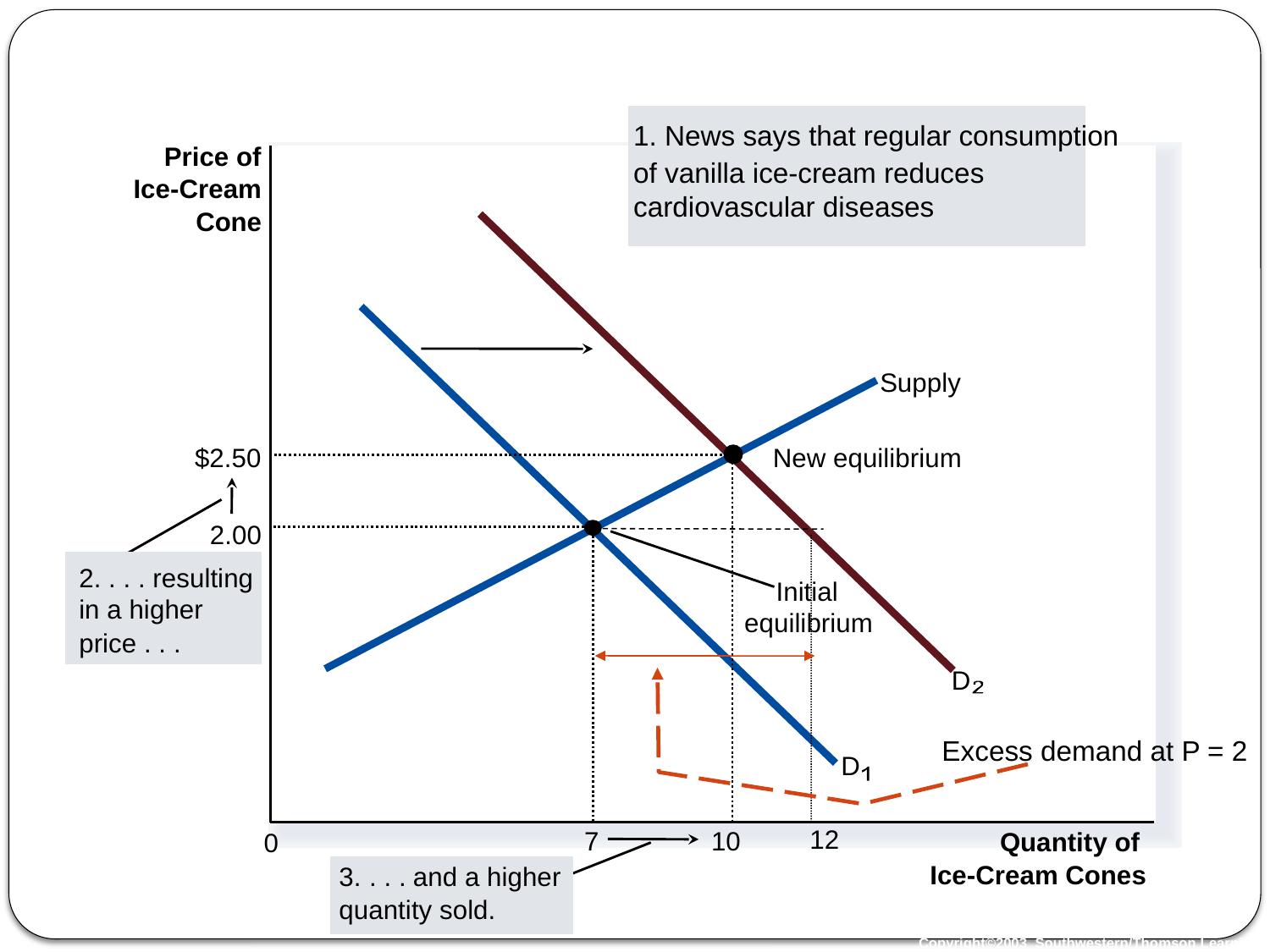

# Figure 10 How an Increase in Demand Affects the Equilibrium

1. News says that regular consumption
of vanilla ice-cream reduces
cardiovascular diseases
Price of

Ice-Cream
Cone

D

D

Supply

$2.50

10
New equilibrium

2. . . . resulting
in a higher
price . . .
2.00

7

Initial
equilibrium

Excess demand at P = 2
 12
Quantity of
0

3.
 . . .
and a higher
quantity sold.
Ice-Cream Cones
Copyright©2003  Southwestern/Thomson Learning